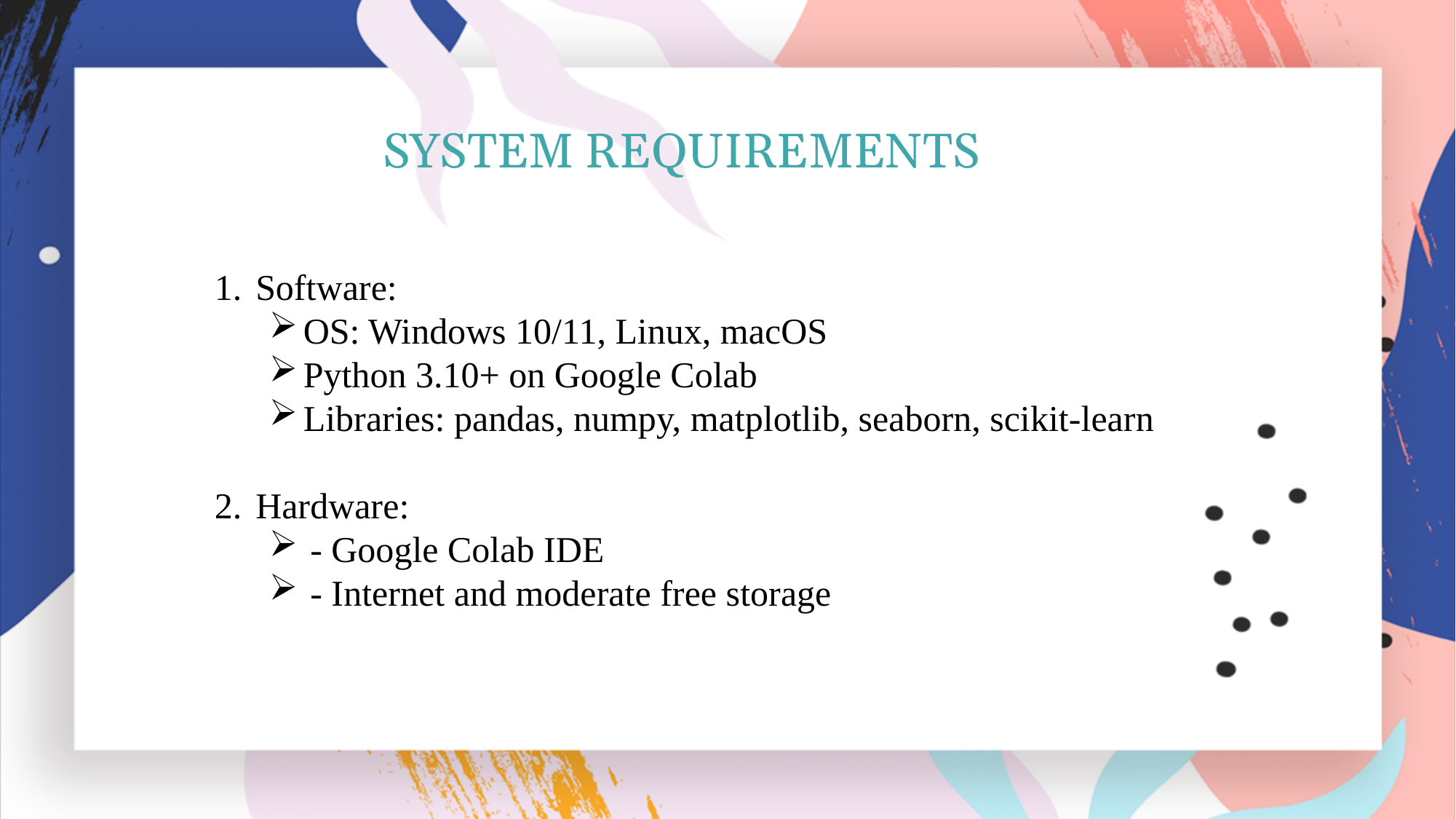

SYSTEM REQUIREMENTS
Software:
OS: Windows 10/11, Linux, macOS
Python 3.10+ on Google Colab
Libraries: pandas, numpy, matplotlib, seaborn, scikit-learn

Hardware:
- Google Colab IDE
- Internet and moderate free storage